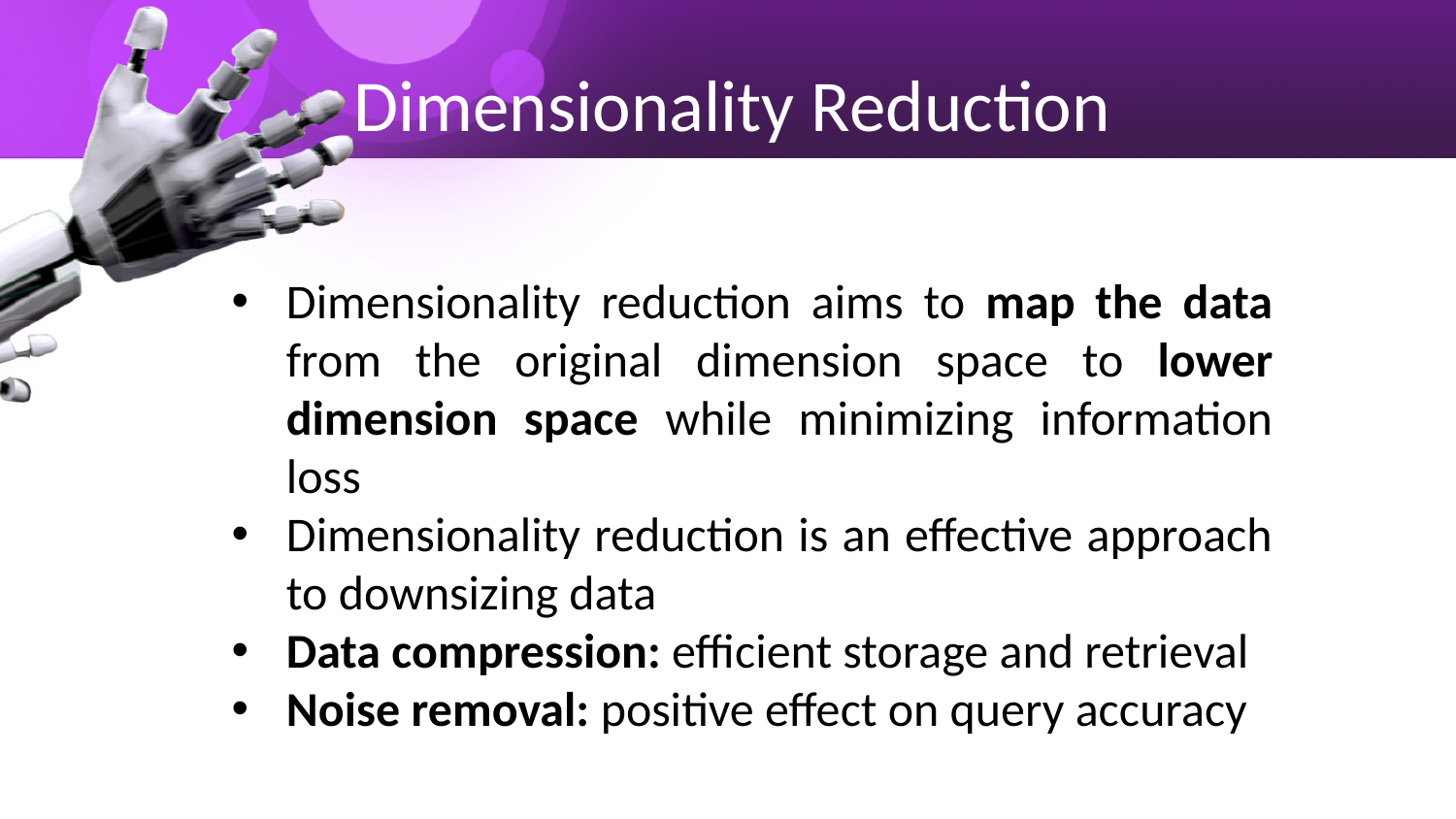

# Dimensionality Reduction
Dimensionality reduction aims to map the data from the original dimension space to lower dimension space while minimizing information loss
Dimensionality reduction is an effective approach to downsizing data
Data compression: efficient storage and retrieval
Noise removal: positive effect on query accuracy